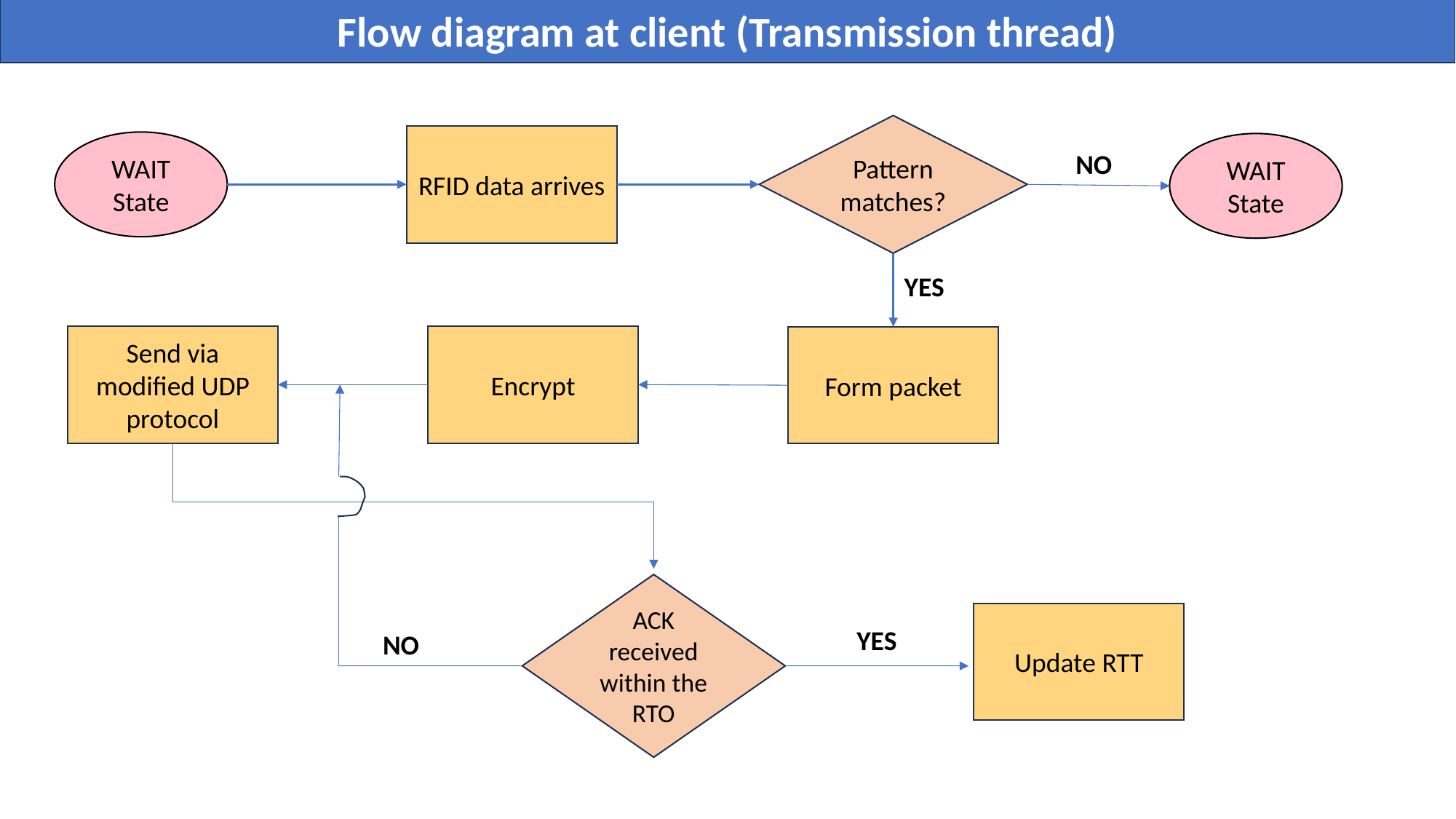

Flow diagram at client (Transmission thread)
Pattern matches?
RFID data arrives
WAIT
State
WAIT
State
NO
YES
Send via modified UDP protocol
Encrypt
Form packet

ACK received within the RTO
Update RTT
YES
NO